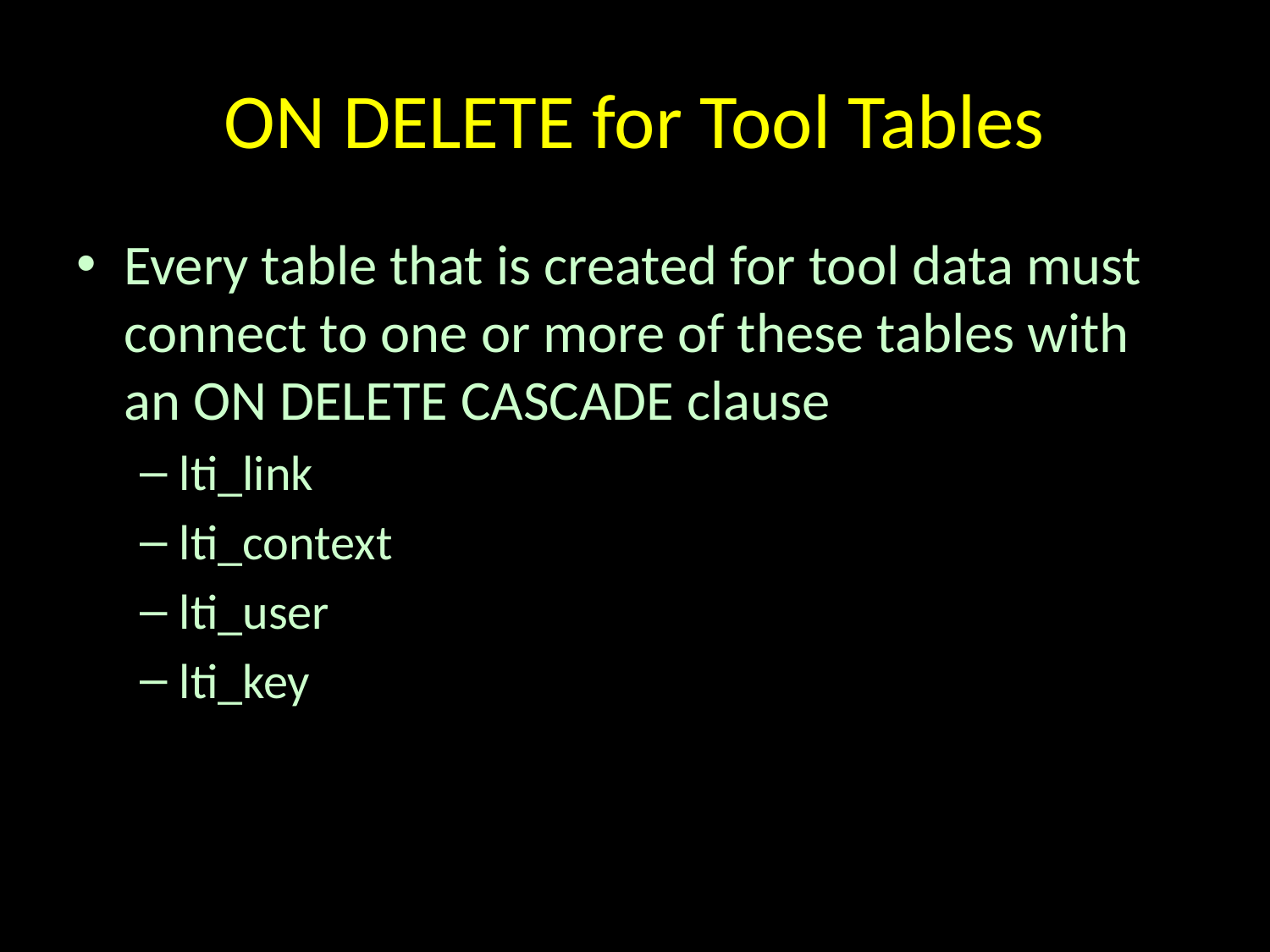

# ON DELETE for Tool Tables
Every table that is created for tool data must connect to one or more of these tables with an ON DELETE CASCADE clause
lti_link
lti_context
lti_user
lti_key